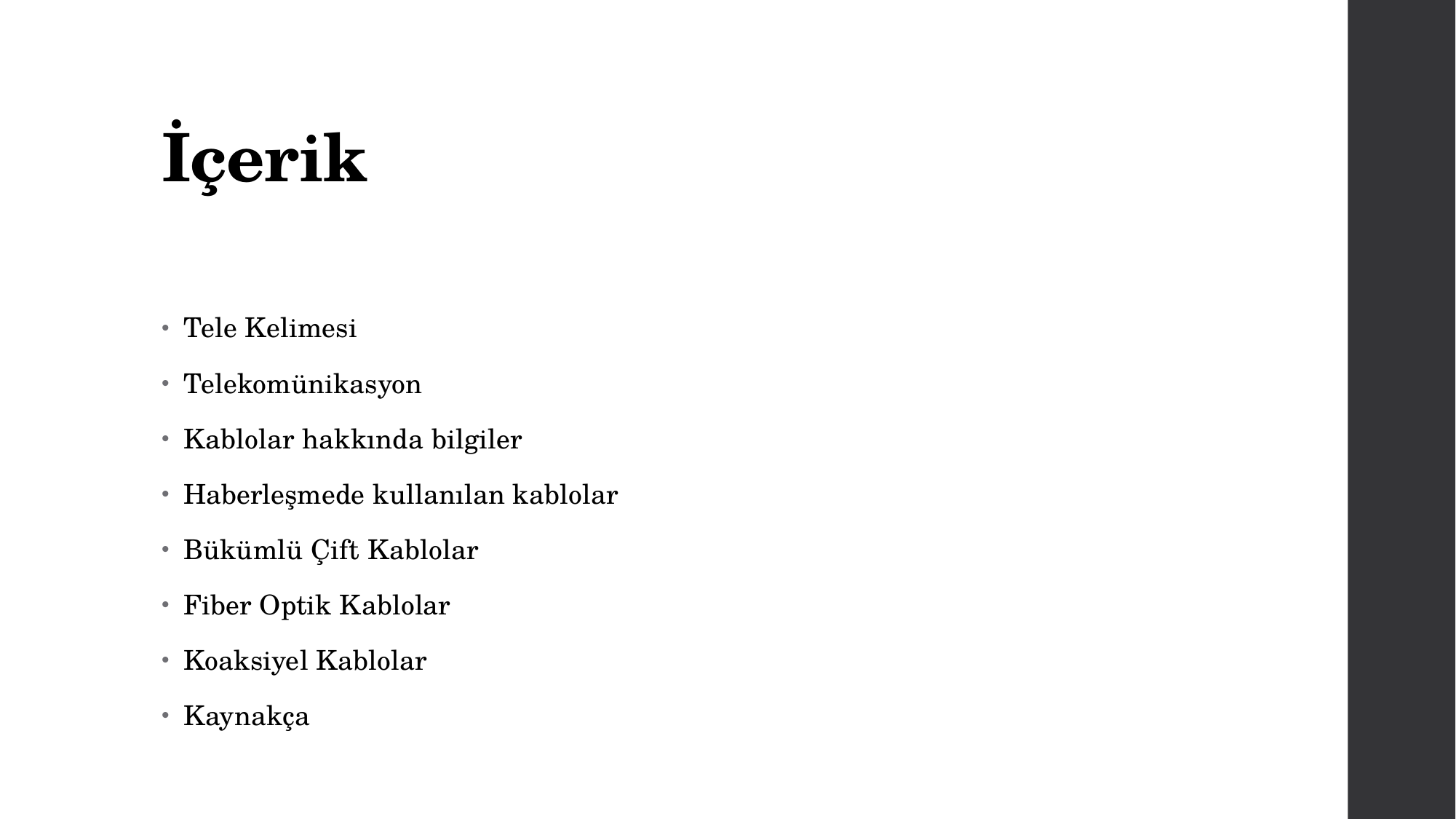

# İçerik
Tele Kelimesi
Telekomünikasyon
Kablolar hakkında bilgiler
Haberleşmede kullanılan kablolar
Bükümlü Çift Kablolar
Fiber Optik Kablolar
Koaksiyel Kablolar
Kaynakça